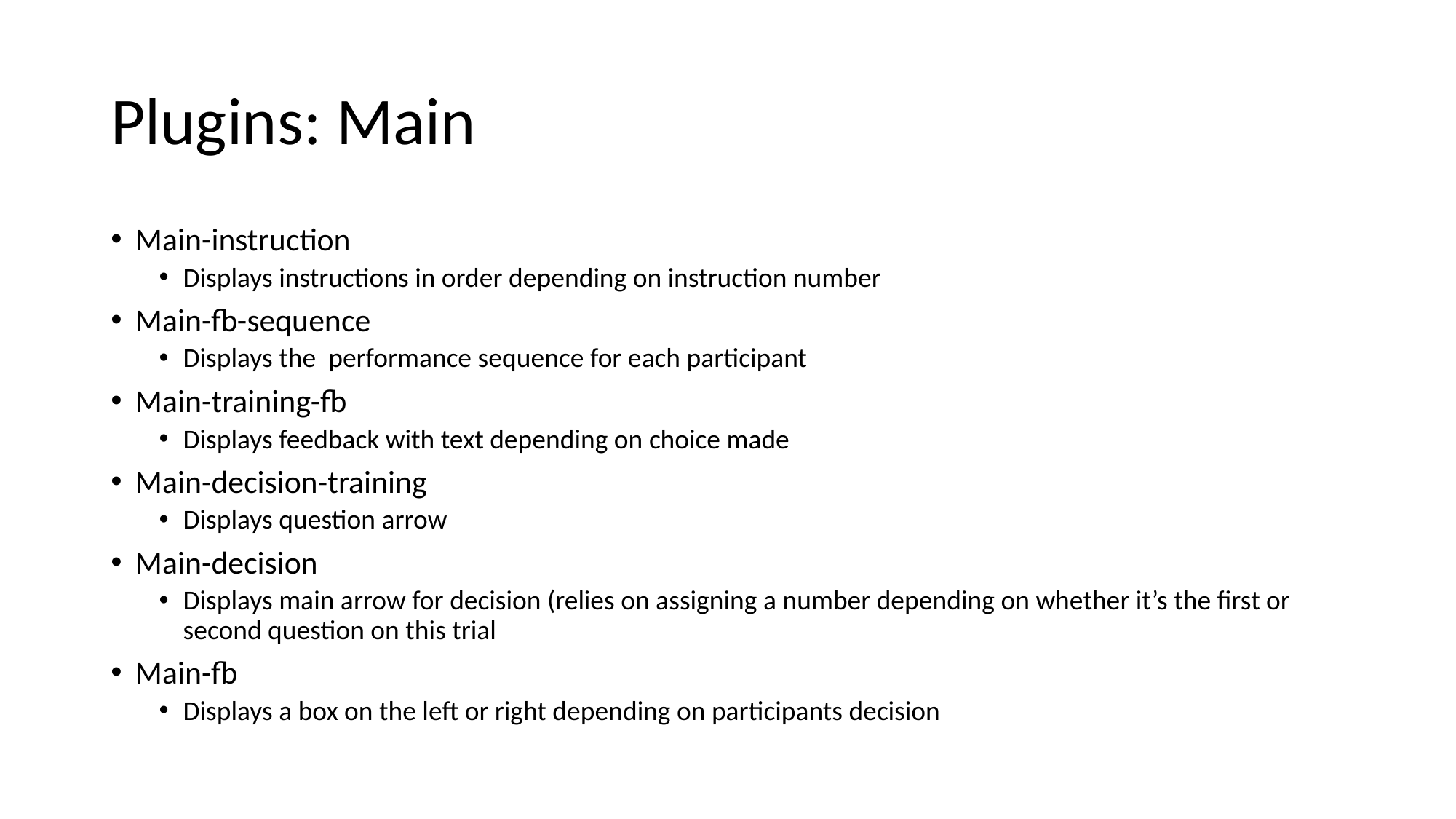

# Plugins: Main
Main-instruction
Displays instructions in order depending on instruction number
Main-fb-sequence
Displays the  performance sequence for each participant
Main-training-fb
Displays feedback with text depending on choice made
Main-decision-training
Displays question arrow
Main-decision
Displays main arrow for decision (relies on assigning a number depending on whether it’s the first or second question on this trial
Main-fb
Displays a box on the left or right depending on participants decision